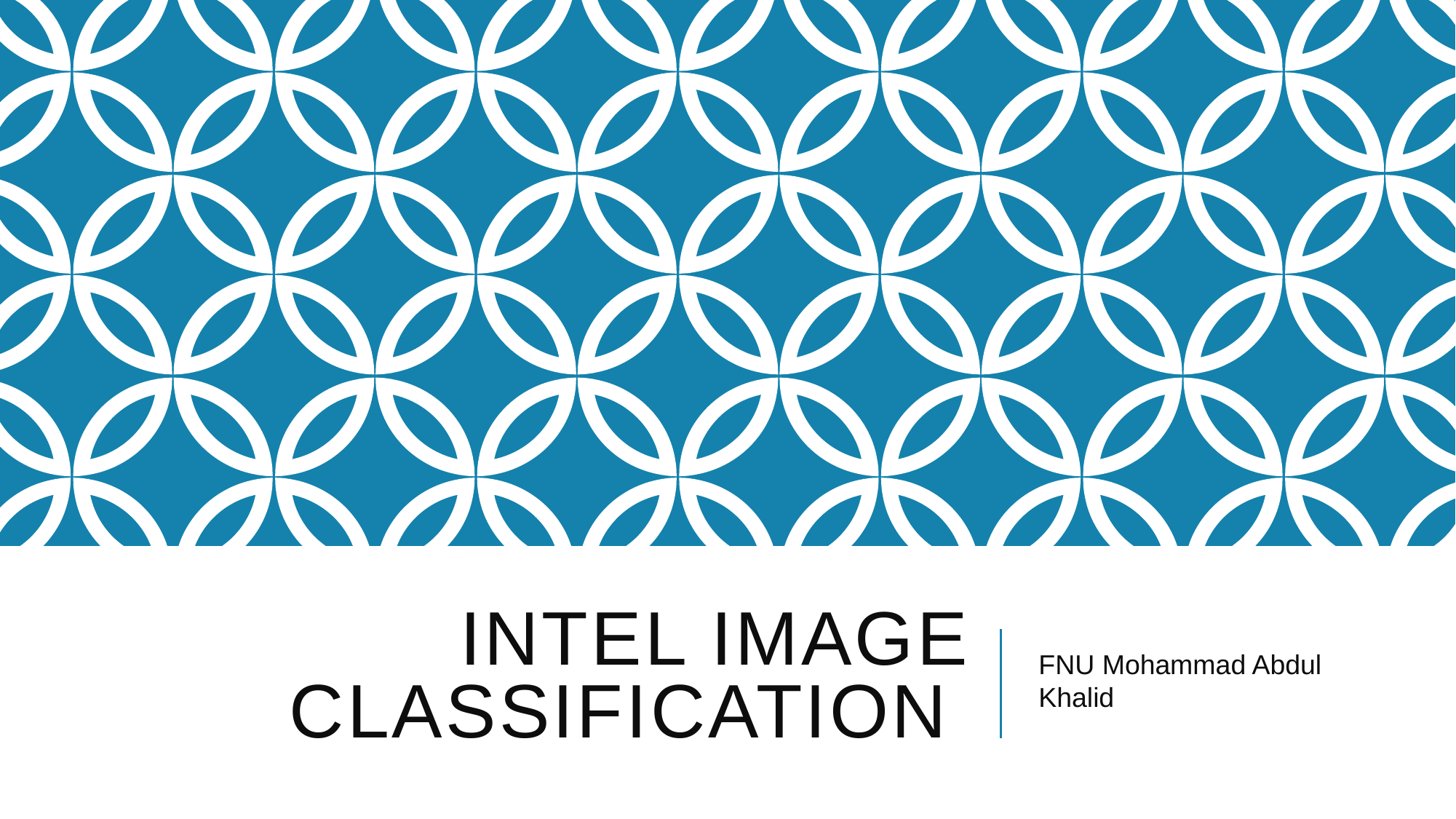

# INTEL IMAGE CLASSIFICATION
FNU Mohammad Abdul Khalid